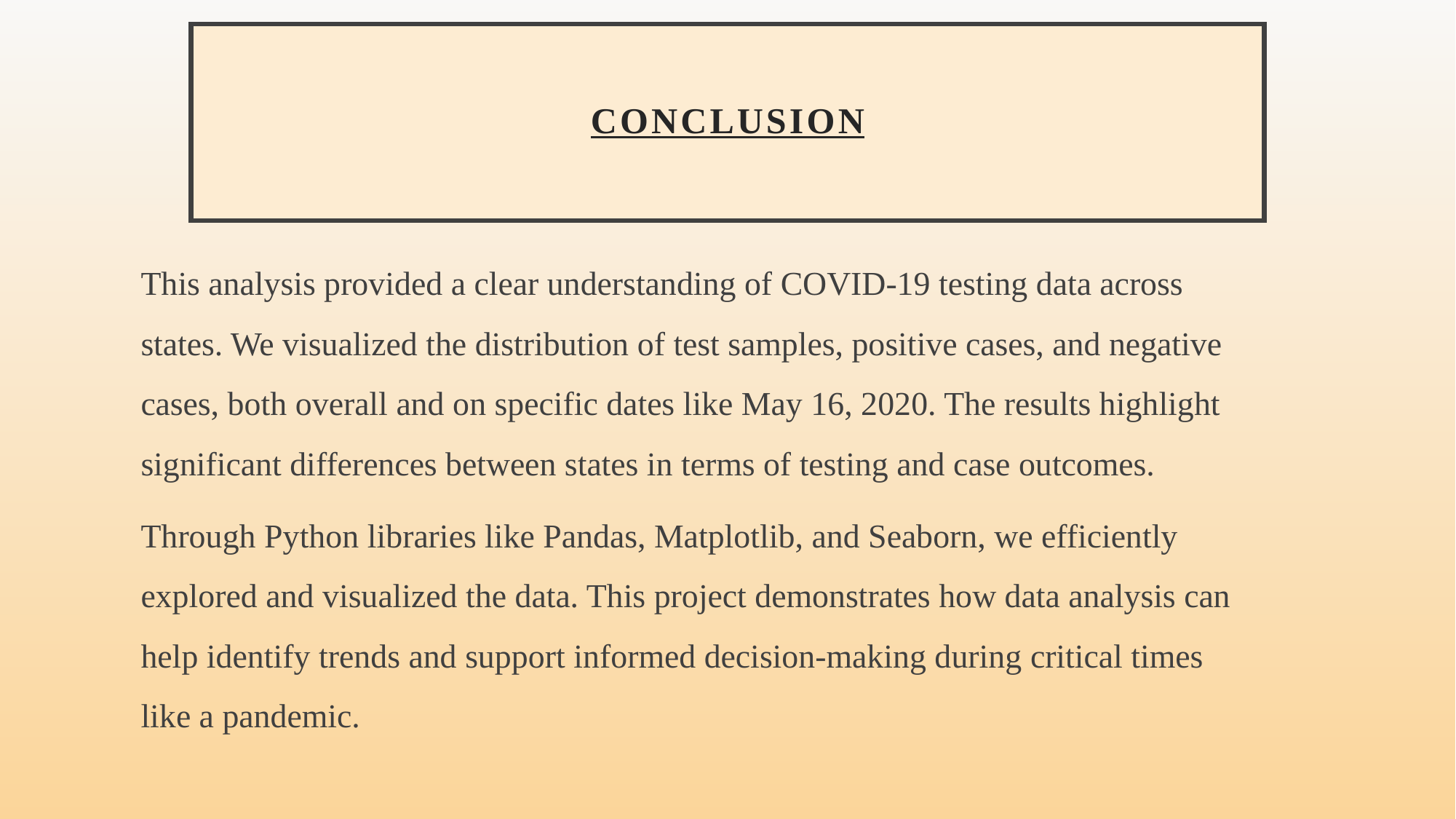

# conclusion
This analysis provided a clear understanding of COVID-19 testing data across states. We visualized the distribution of test samples, positive cases, and negative cases, both overall and on specific dates like May 16, 2020. The results highlight significant differences between states in terms of testing and case outcomes.
Through Python libraries like Pandas, Matplotlib, and Seaborn, we efficiently explored and visualized the data. This project demonstrates how data analysis can help identify trends and support informed decision-making during critical times like a pandemic.